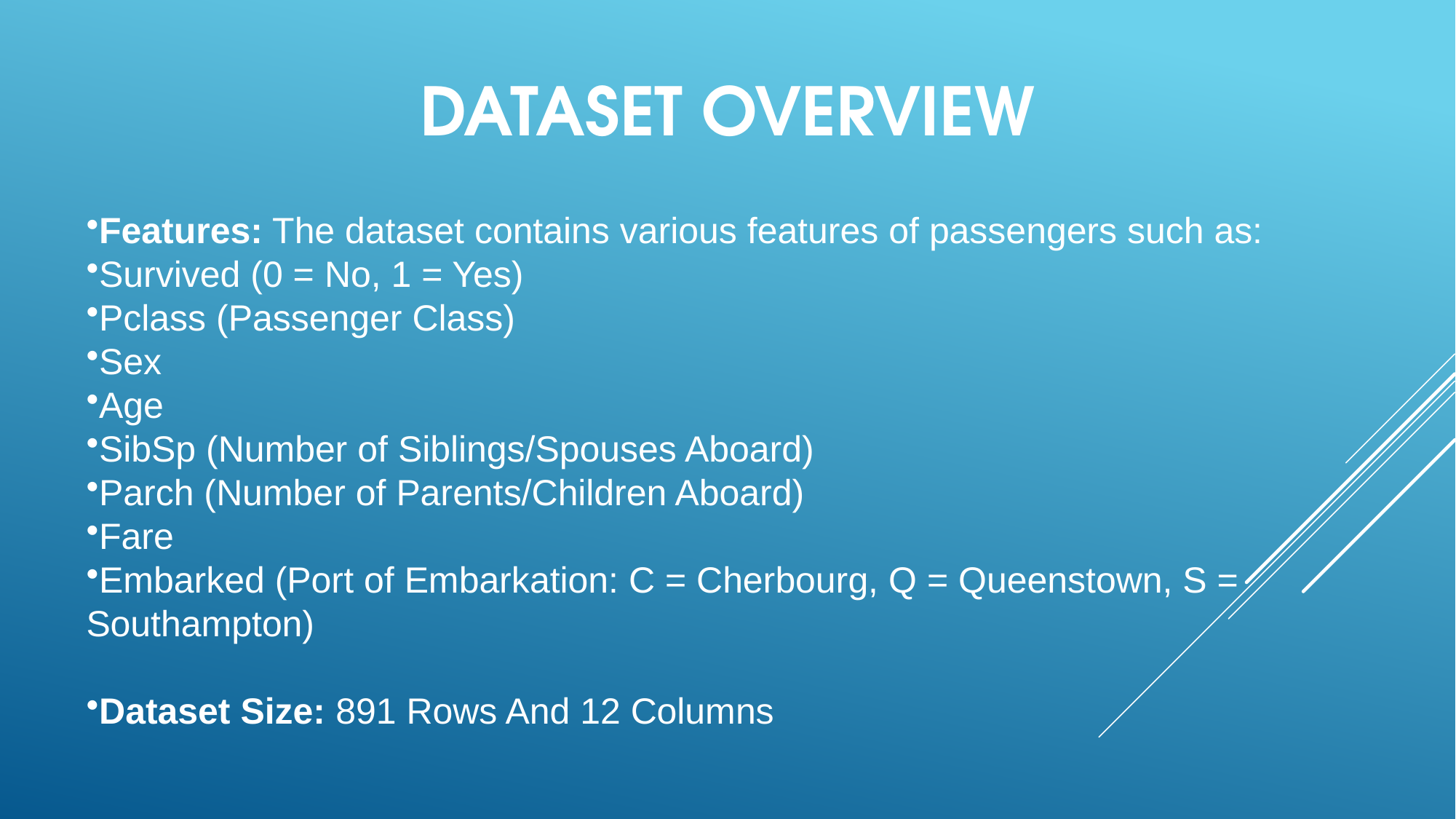

# Dataset Overview
Features: The dataset contains various features of passengers such as:
Survived (0 = No, 1 = Yes)
Pclass (Passenger Class)
Sex
Age
SibSp (Number of Siblings/Spouses Aboard)
Parch (Number of Parents/Children Aboard)
Fare
Embarked (Port of Embarkation: C = Cherbourg, Q = Queenstown, S = Southampton)

Dataset Size: 891 Rows And 12 Columns